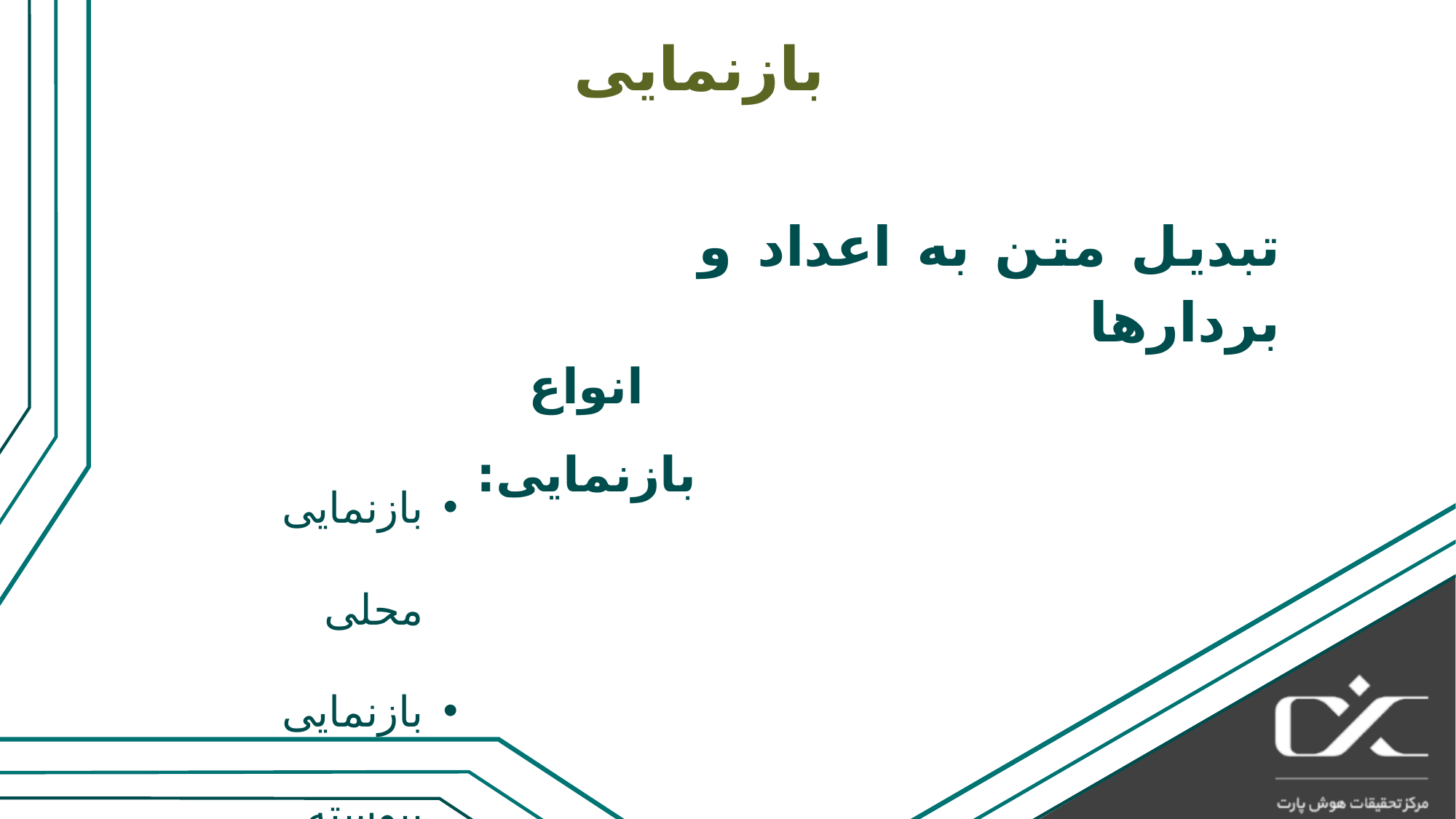

# بازنمایی
تبدیل متن به اعداد و بردارها‌
انواع بازنمایی:
بازنمایی محلی
بازنمایی پیوسته